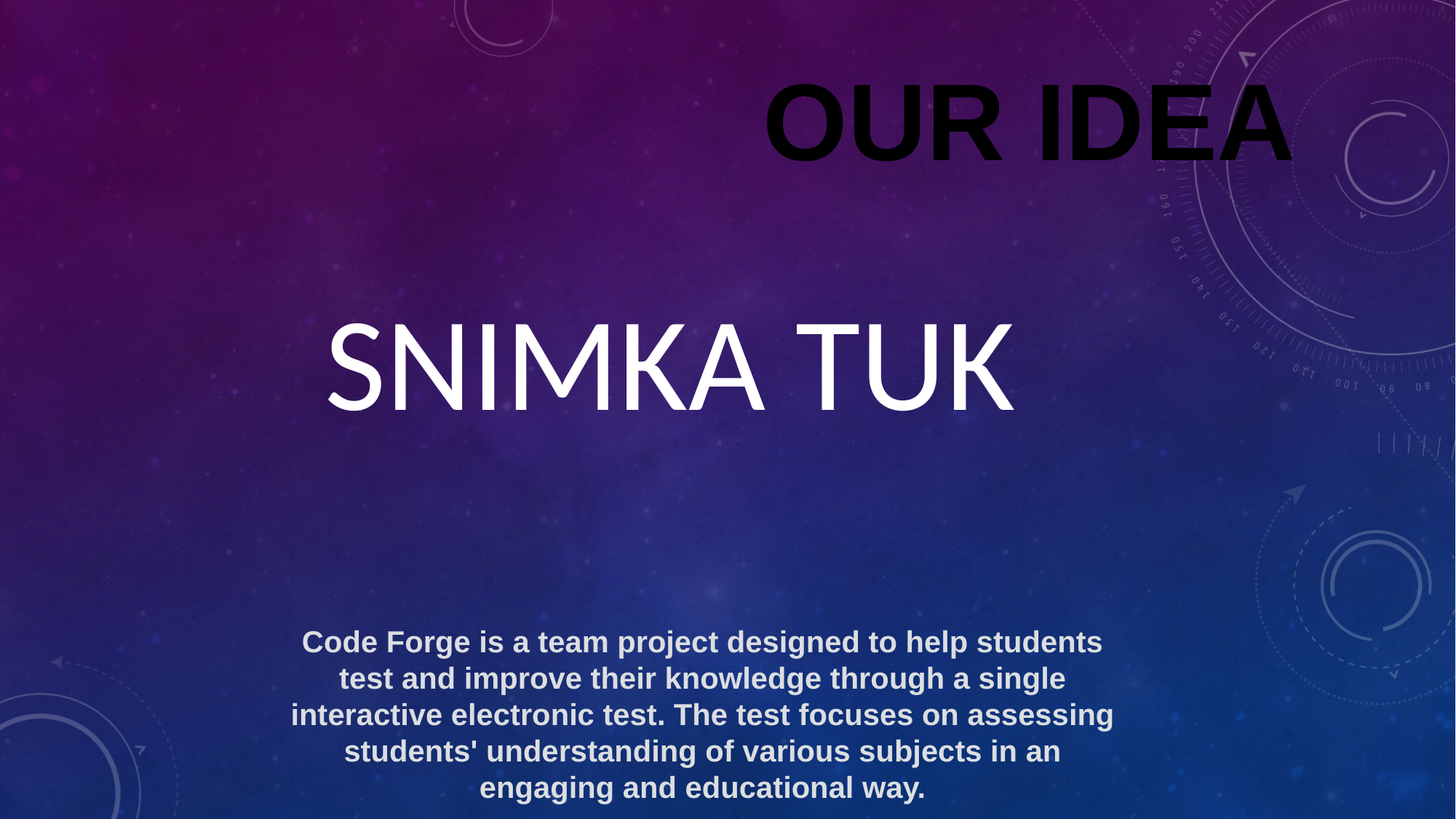

# Our idea
SNIMKA TUK
Code Forge is a team project designed to help students test and improve their knowledge through a single interactive electronic test. The test focuses on assessing students' understanding of various subjects in an engaging and educational way.